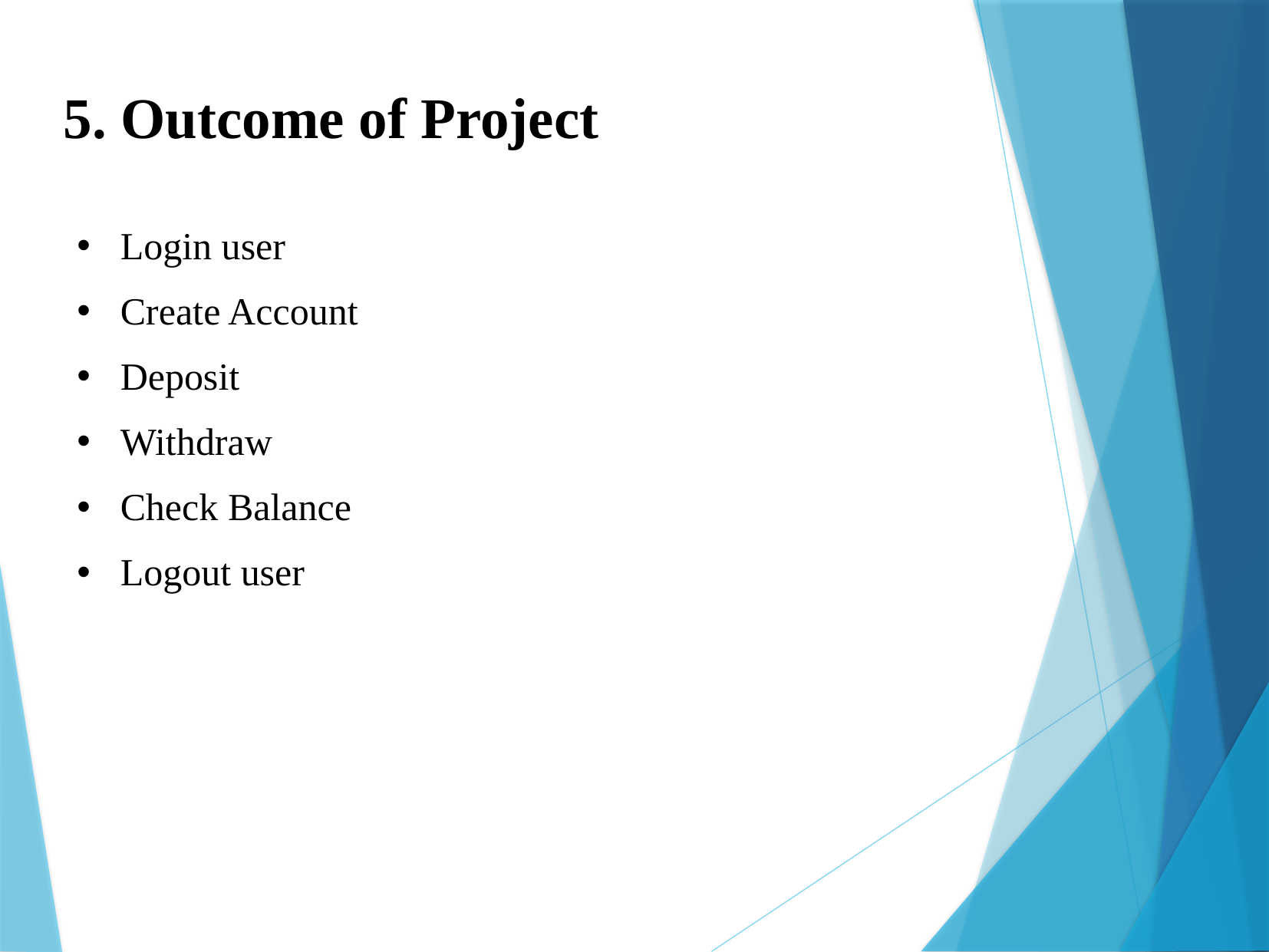

5. Outcome of Project
Login user
Create Account
Deposit
Withdraw
Check Balance
Logout user